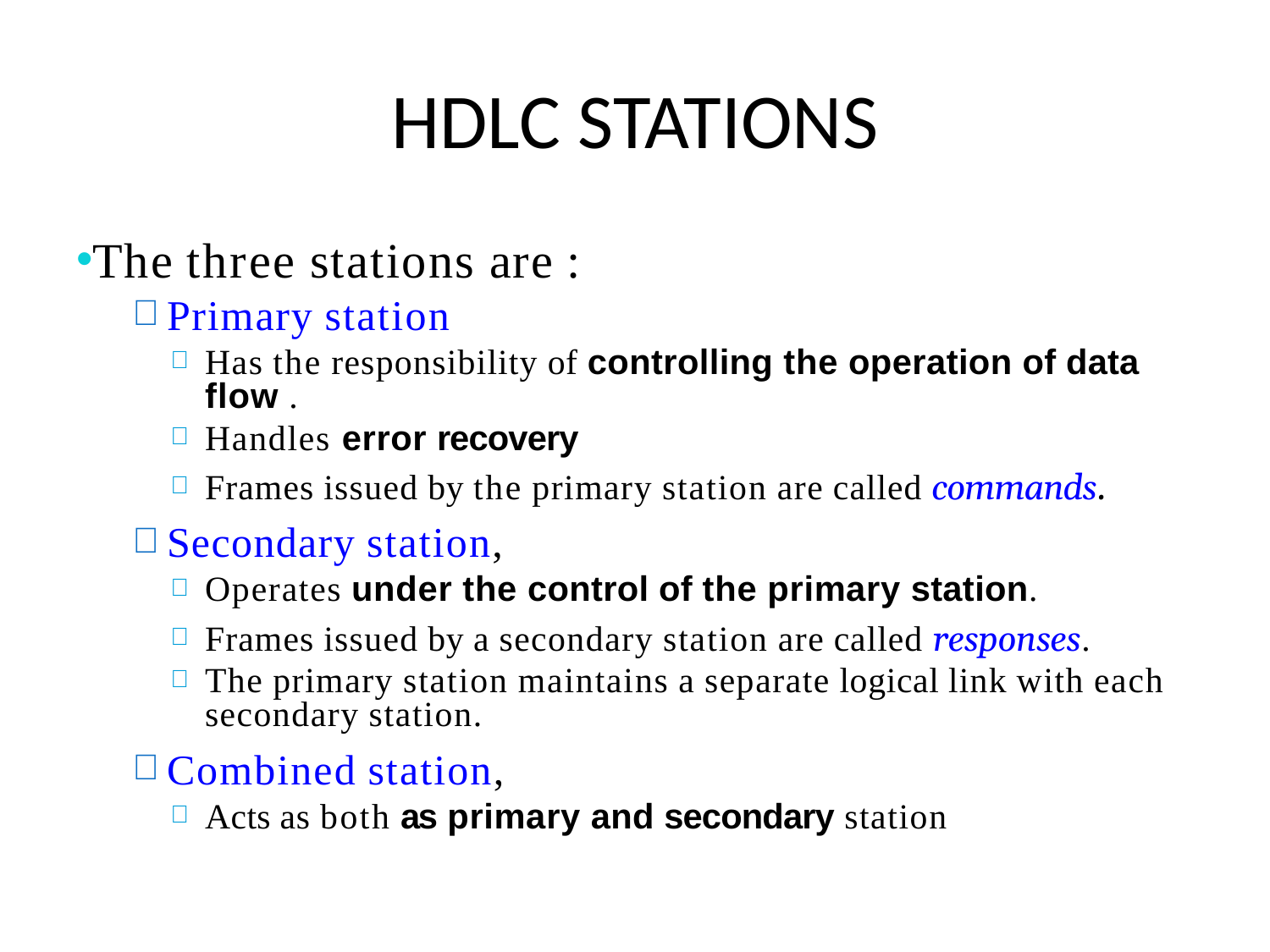

# HDLC STATIONS
The three stations are :
Primary station
Has the responsibility of controlling the operation of data  flow .
Handles error recovery
Frames issued by the primary station are called commands.
Secondary station,
Operates under the control of the primary station.
Frames issued by a secondary station are called responses.
The primary station maintains a separate logical link with each  secondary station.
Combined station,
Acts as both as primary and secondary station